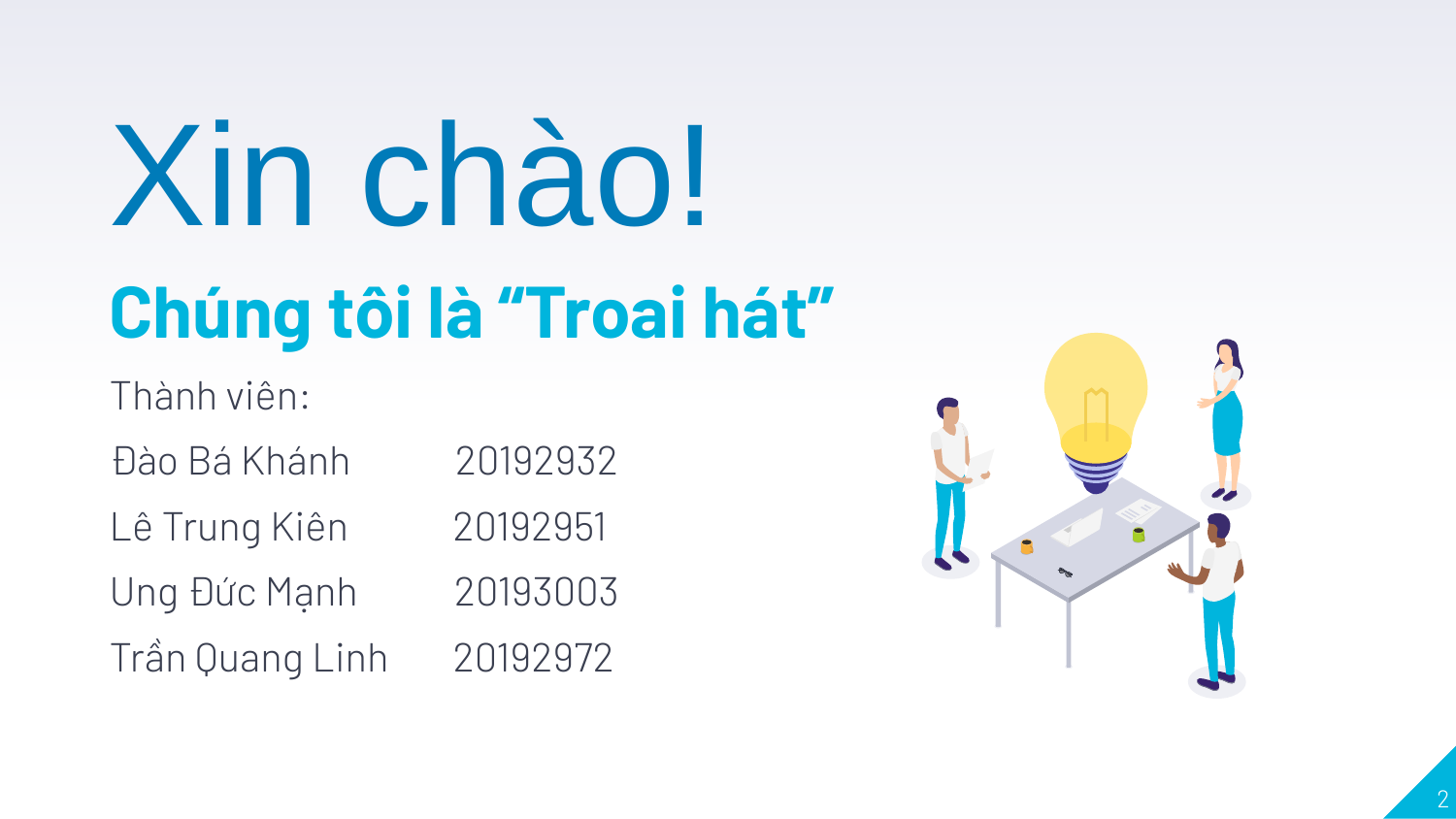

Xin chào!
Chúng tôi là “Troai hát”
Thành viên:
Đào Bá Khánh             20192932
Lê Trung Kiên             20192951
Ung Đức Mạnh            20193003
Trần Quang Linh        20192972

2